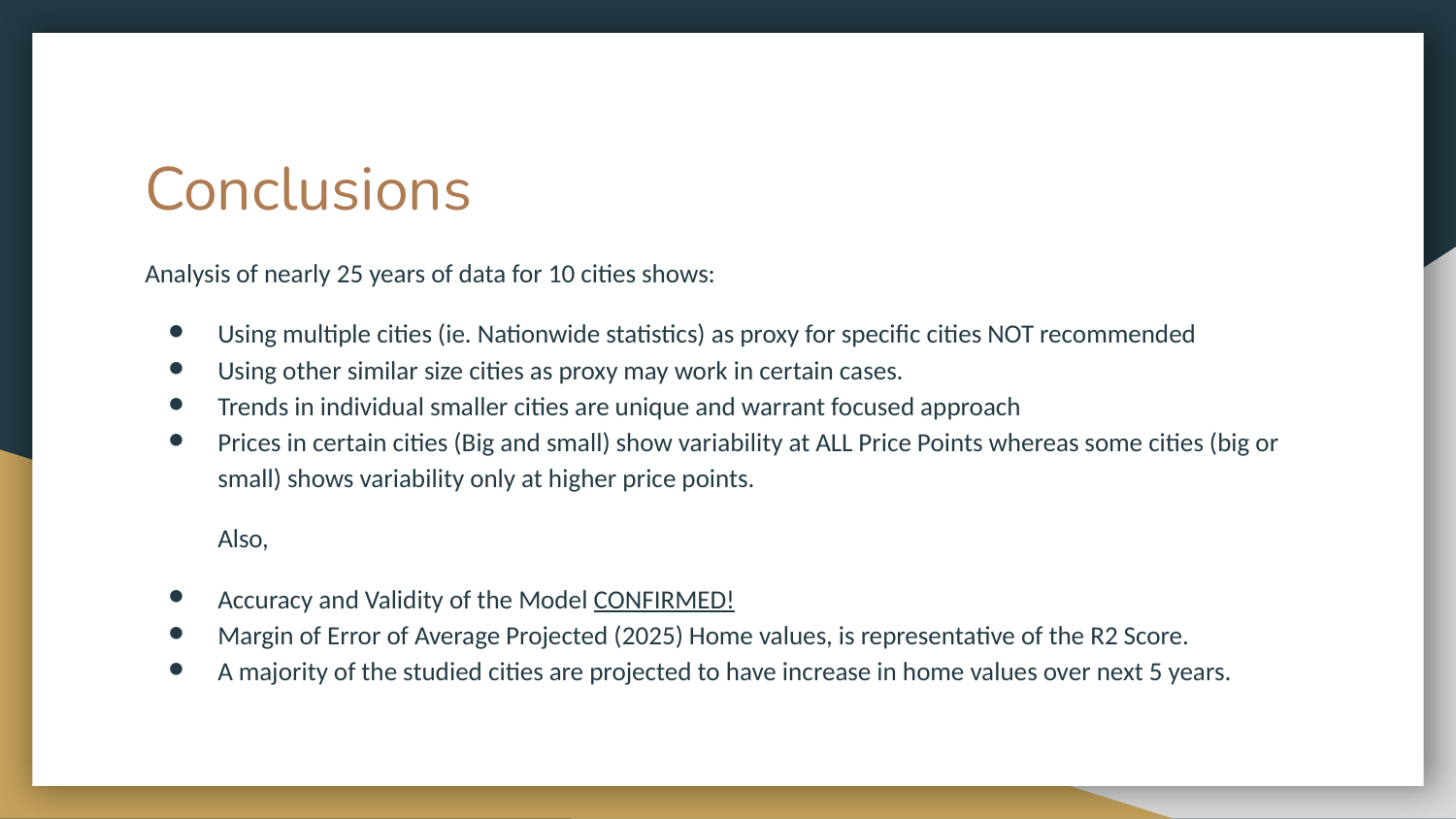

# Conclusions
Analysis of nearly 25 years of data for 10 cities shows:
Using multiple cities (ie. Nationwide statistics) as proxy for specific cities NOT recommended
Using other similar size cities as proxy may work in certain cases.
Trends in individual smaller cities are unique and warrant focused approach
Prices in certain cities (Big and small) show variability at ALL Price Points whereas some cities (big or small) shows variability only at higher price points.
Also,
Accuracy and Validity of the Model CONFIRMED!
Margin of Error of Average Projected (2025) Home values, is representative of the R2 Score.
A majority of the studied cities are projected to have increase in home values over next 5 years.